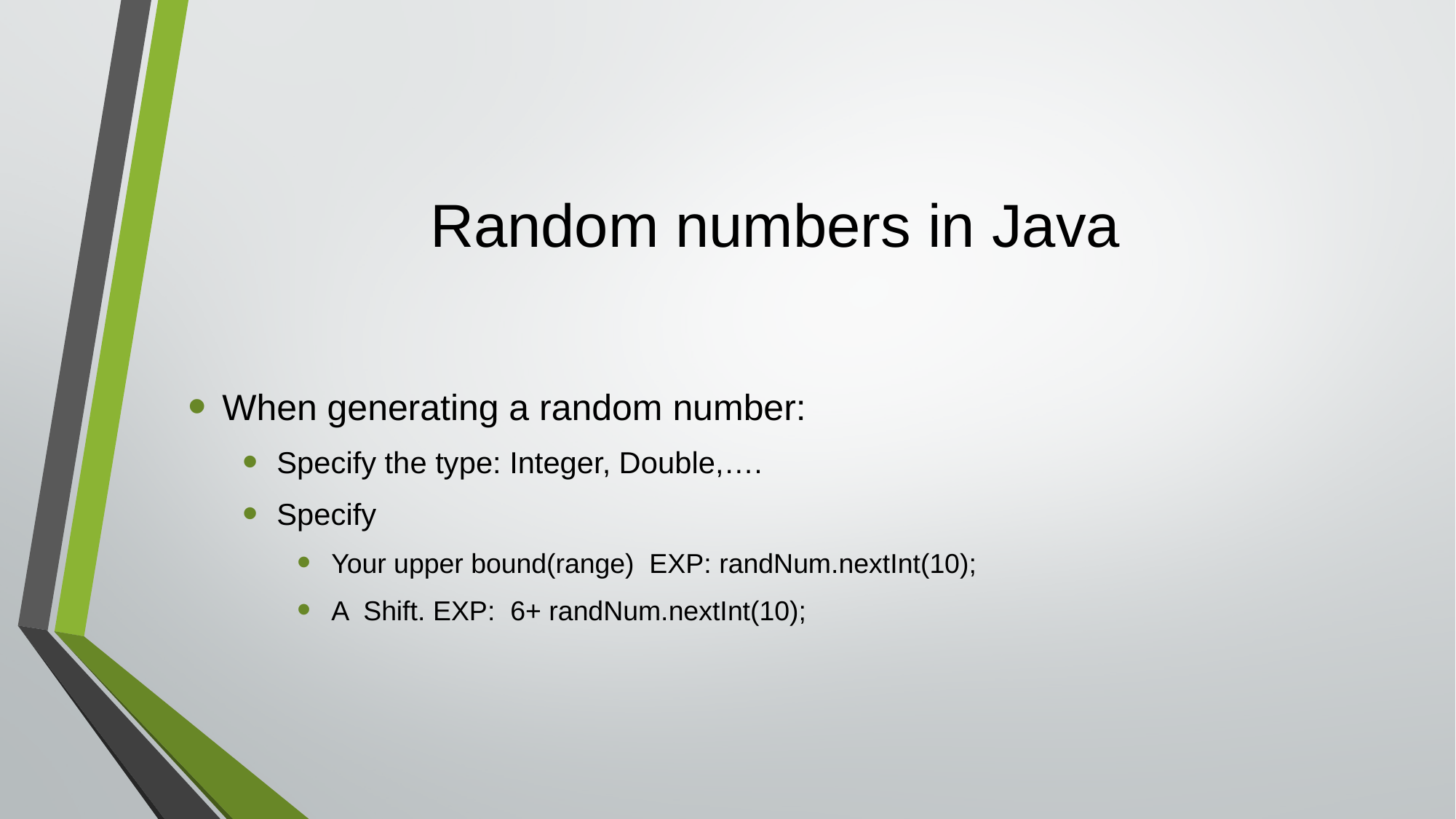

# Random numbers in Java
When generating a random number:
Specify the type: Integer, Double,….
Specify
Your upper bound(range)  EXP: randNum.nextInt(10);
A  Shift. EXP:  6+ randNum.nextInt(10);